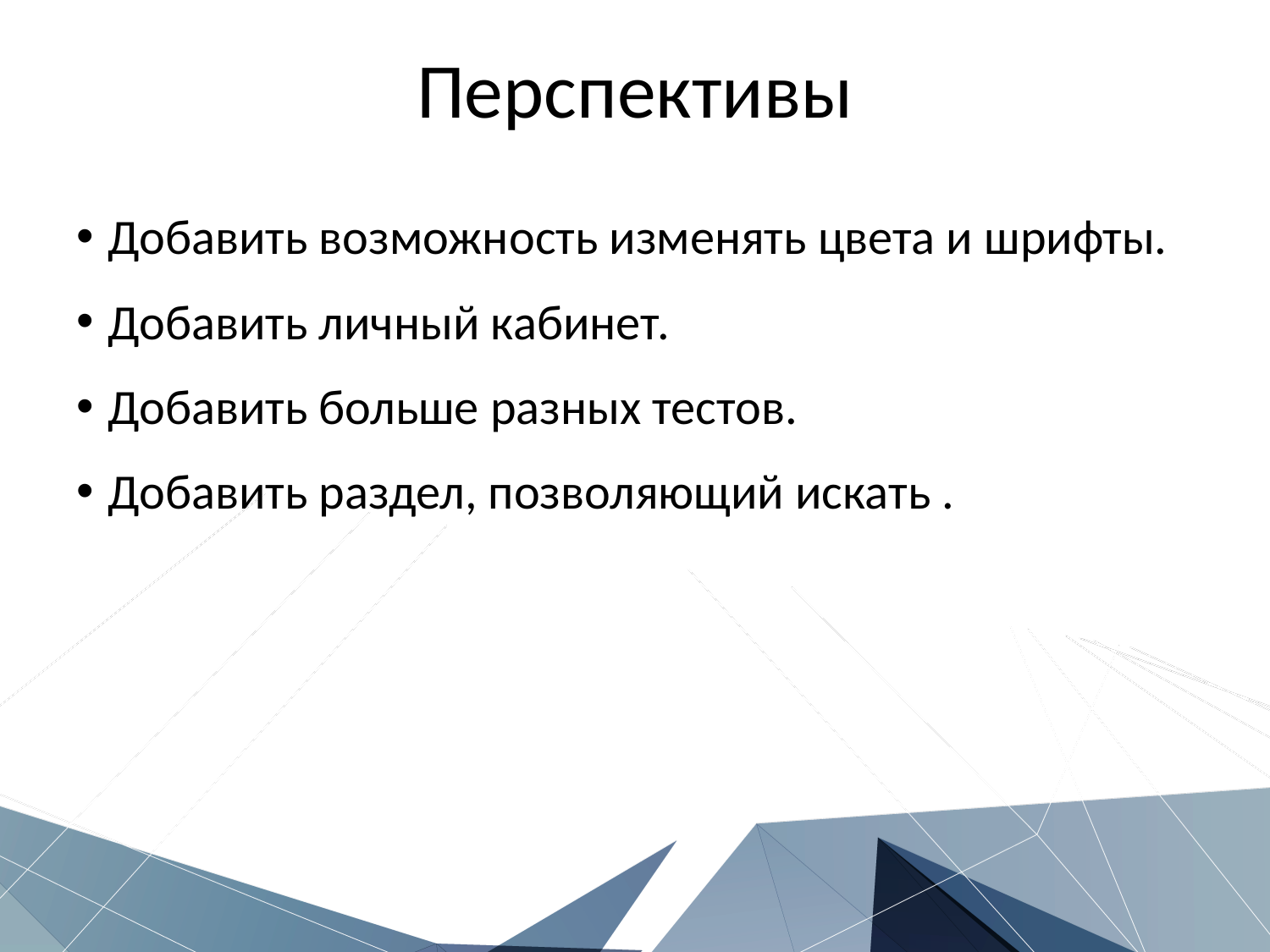

# Перспективы
Добавить возможность изменять цвета и шрифты.
Добавить личный кабинет.
Добавить больше разных тестов.
Добавить раздел, позволяющий искать .